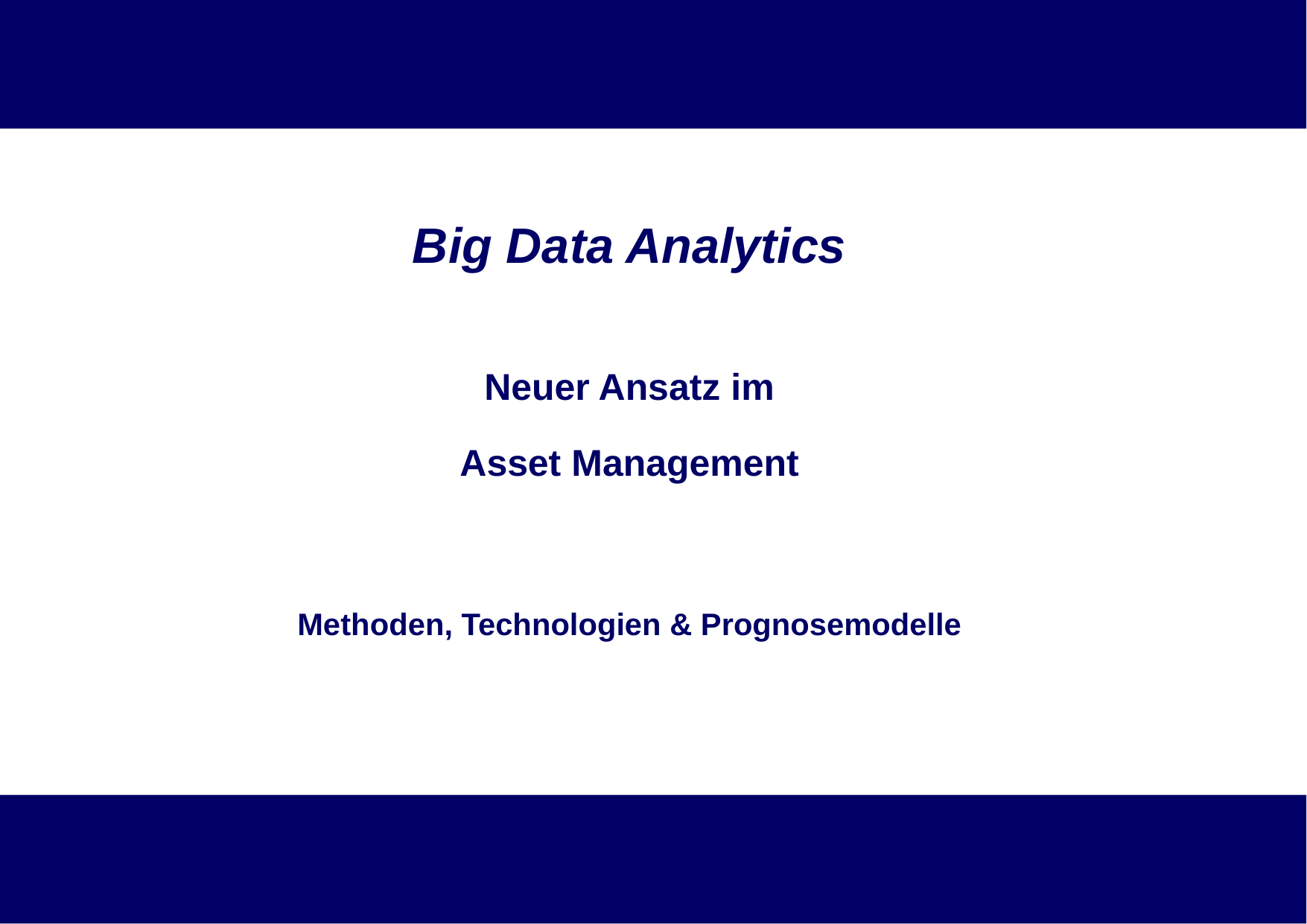

Big Data Analytics
Neuer Ansatz im

Asset Management
Methoden, Technologien & Prognosemodelle